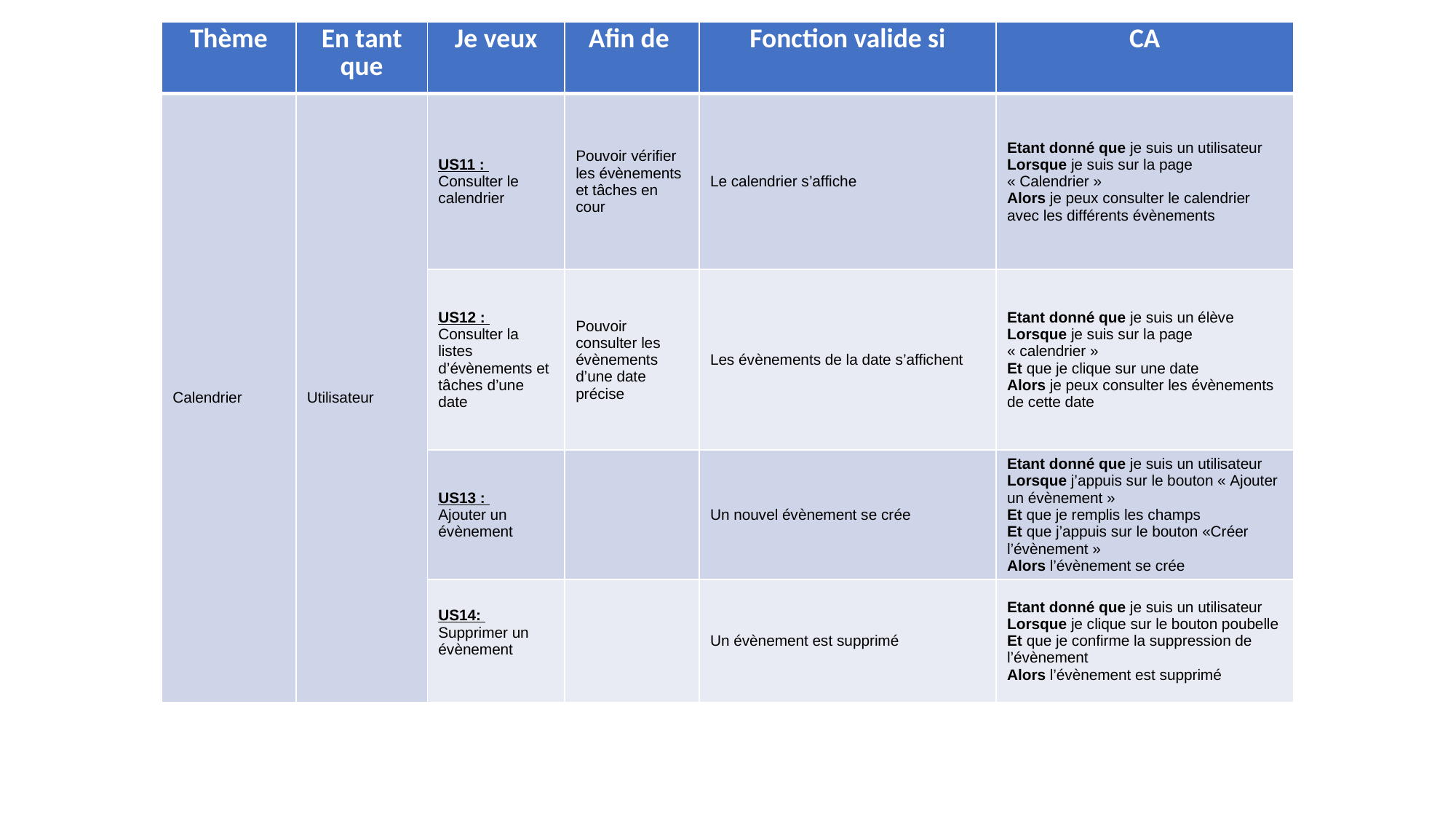

| Thème | En tant que | Je veux | Afin de | Fonction valide si | CA |
| --- | --- | --- | --- | --- | --- |
| Calendrier | Utilisateur | US11 : Consulter le calendrier | Pouvoir vérifier les évènements et tâches en cour | Le calendrier s’affiche | Etant donné que je suis un utilisateur Lorsque je suis sur la page « Calendrier » Alors je peux consulter le calendrier avec les différents évènements |
|  |  | US12 : Consulter la listes d’évènements et tâches d’une date | Pouvoir consulter les évènements d’une date précise | Les évènements de la date s’affichent | Etant donné que je suis un élève Lorsque je suis sur la page « calendrier » Et que je clique sur une date Alors je peux consulter les évènements de cette date |
|  | Utilisateur non enregistré | US13 : Ajouter un évènement |  | Un nouvel évènement se crée | Etant donné que je suis un utilisateur Lorsque j’appuis sur le bouton « Ajouter un évènement » Et que je remplis les champs Et que j’appuis sur le bouton «Créer l’évènement »  Alors l’évènement se crée |
|  |  | US14: Supprimer un évènement |  | Un évènement est supprimé | Etant donné que je suis un utilisateur Lorsque je clique sur le bouton poubelle Et que je confirme la suppression de l’évènement Alors l’évènement est supprimé |